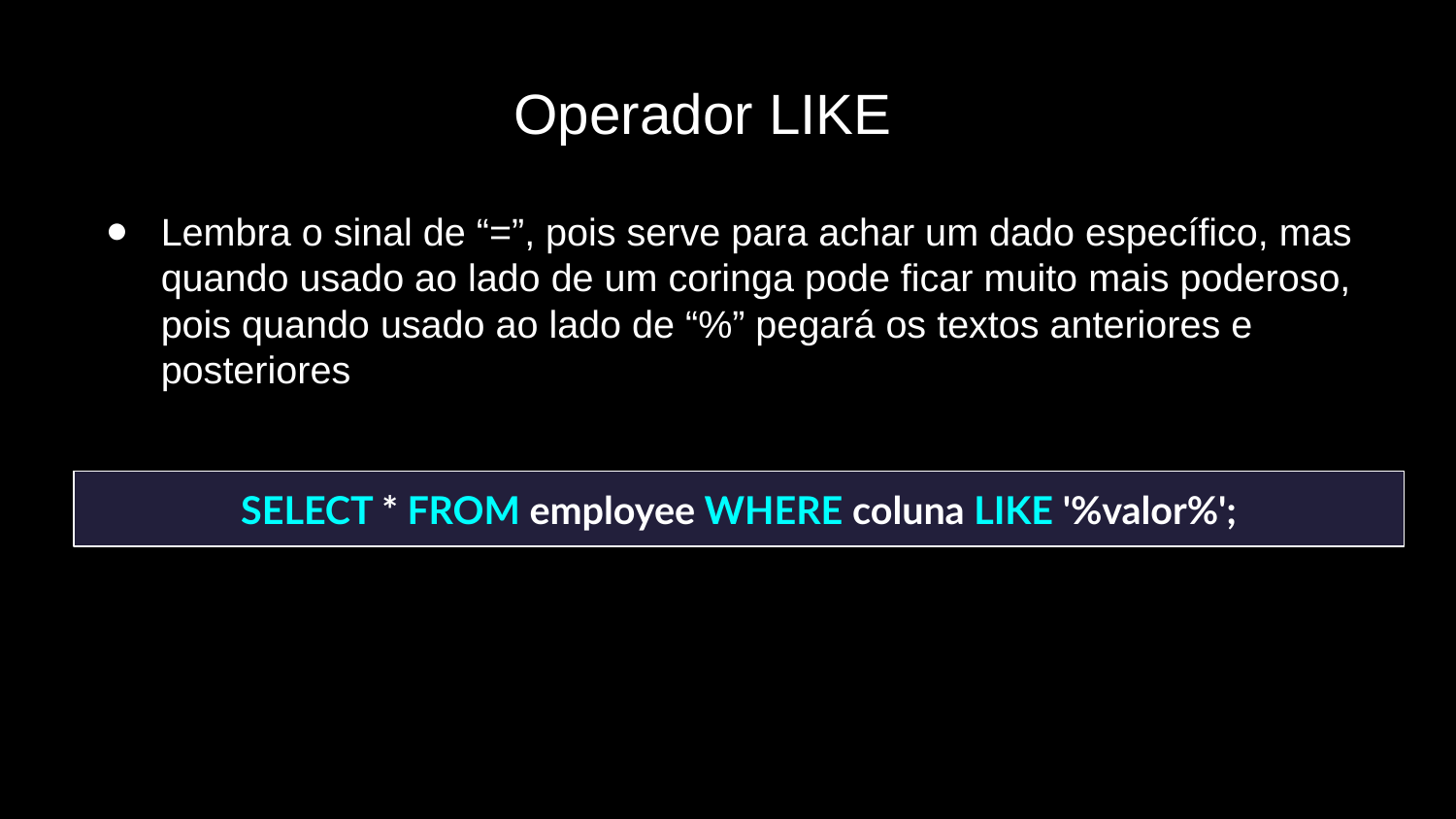

Operador LIKE
Lembra o sinal de “=”, pois serve para achar um dado específico, mas quando usado ao lado de um coringa pode ficar muito mais poderoso, pois quando usado ao lado de “%” pegará os textos anteriores e posteriores
SELECT * FROM employee WHERE coluna LIKE '%valor%';